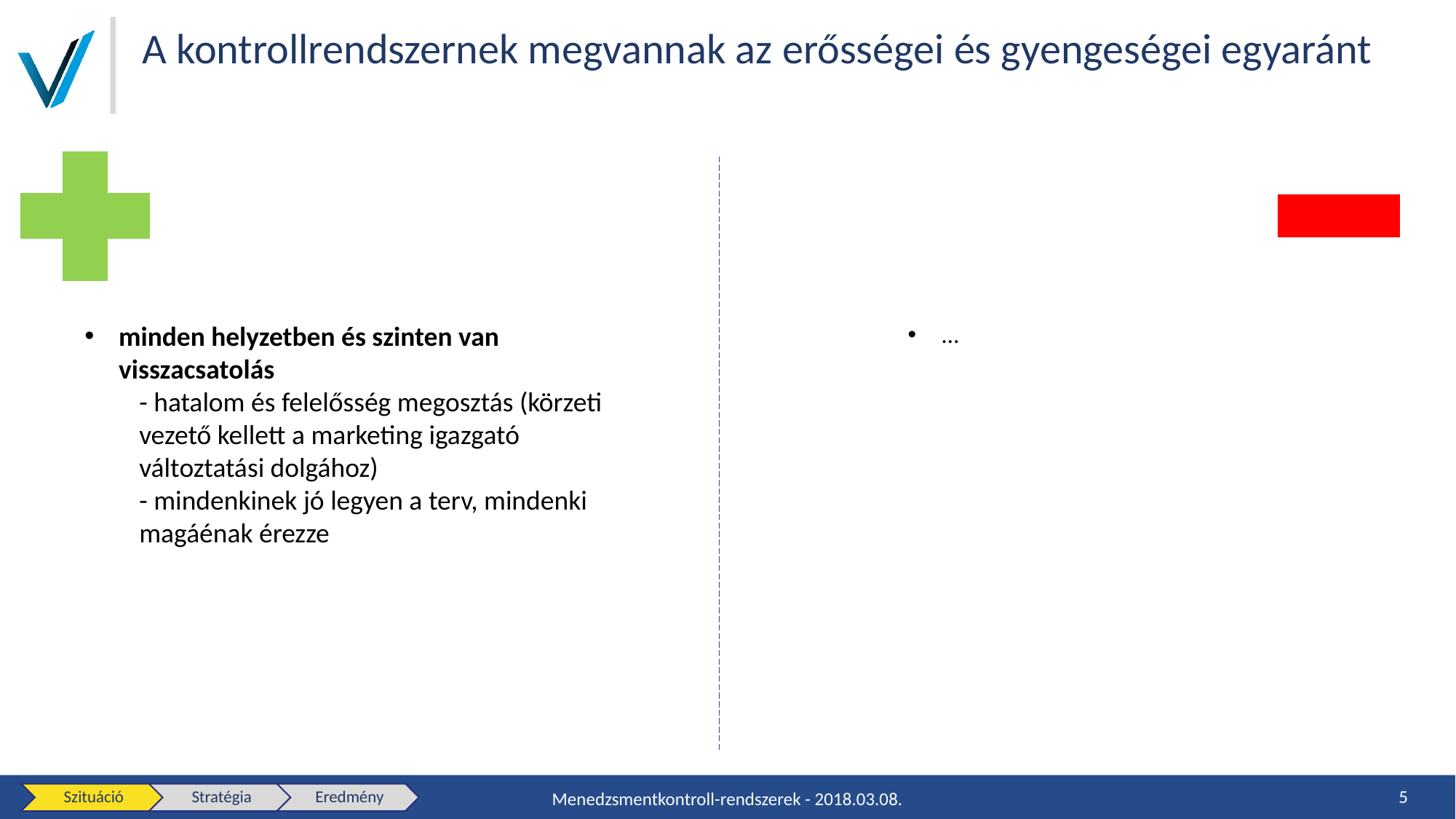

# A kontrollrendszernek megvannak az erősségei és gyengeségei egyaránt

minden helyzetben és szinten van visszacsatolás
- hatalom és felelősség megosztás (körzeti vezető kellett a marketing igazgató változtatási dolgához)
- mindenkinek jó legyen a terv, mindenki magáénak érezze

…
5
Menedzsmentkontroll-rendszerek - 2018.03.08.
Szituáció
Stratégia
Eredmény